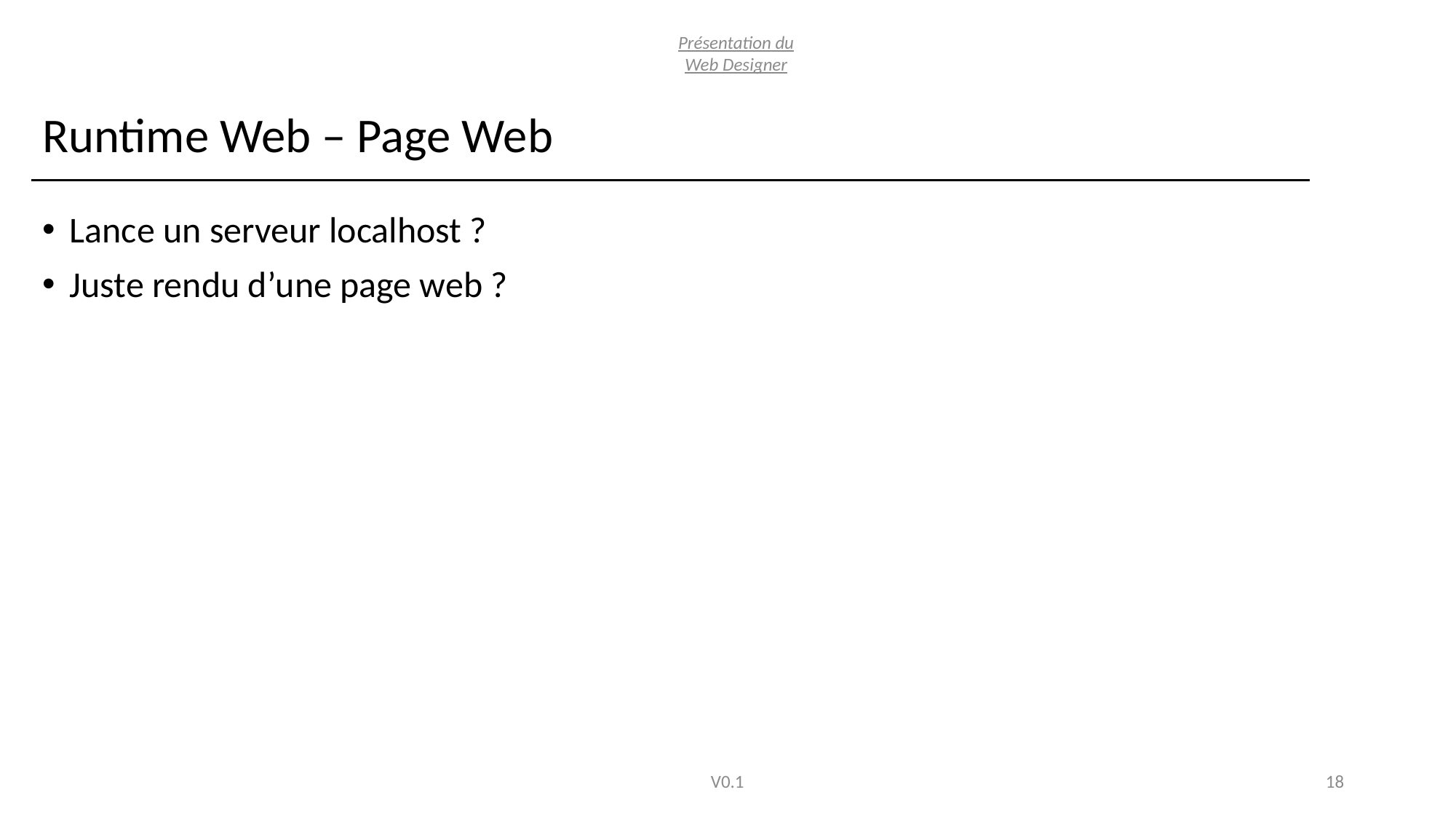

Présentation du Web Designer
# Runtime Web – Page Web
Lance un serveur localhost ?
Juste rendu d’une page web ?
V0.1
18